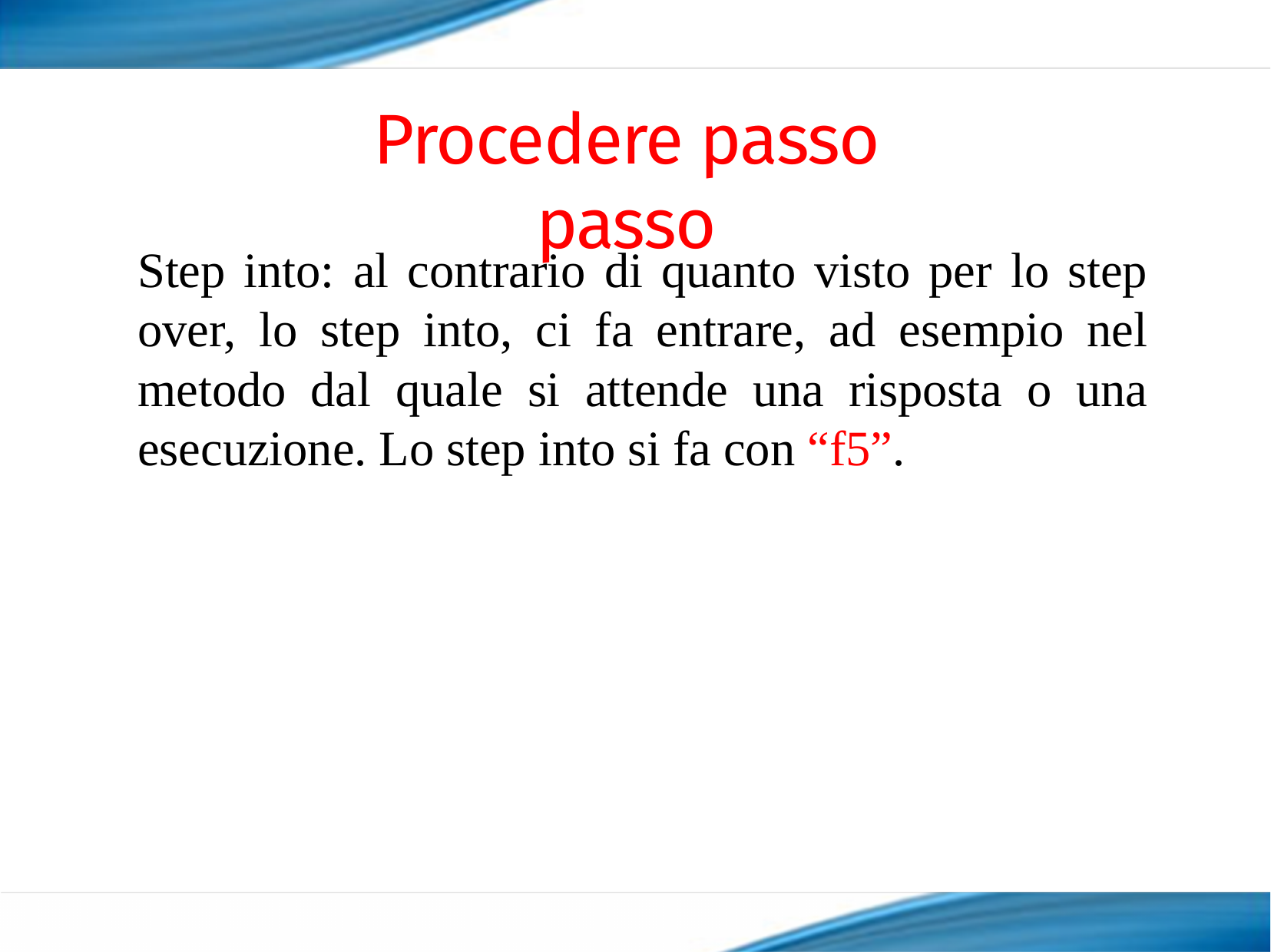

# Procedere passo passo
Step into: al contrario di quanto visto per lo step over, lo step into, ci fa entrare, ad esempio nel metodo dal quale si attende una risposta o una esecuzione. Lo step into si fa con “f5”.